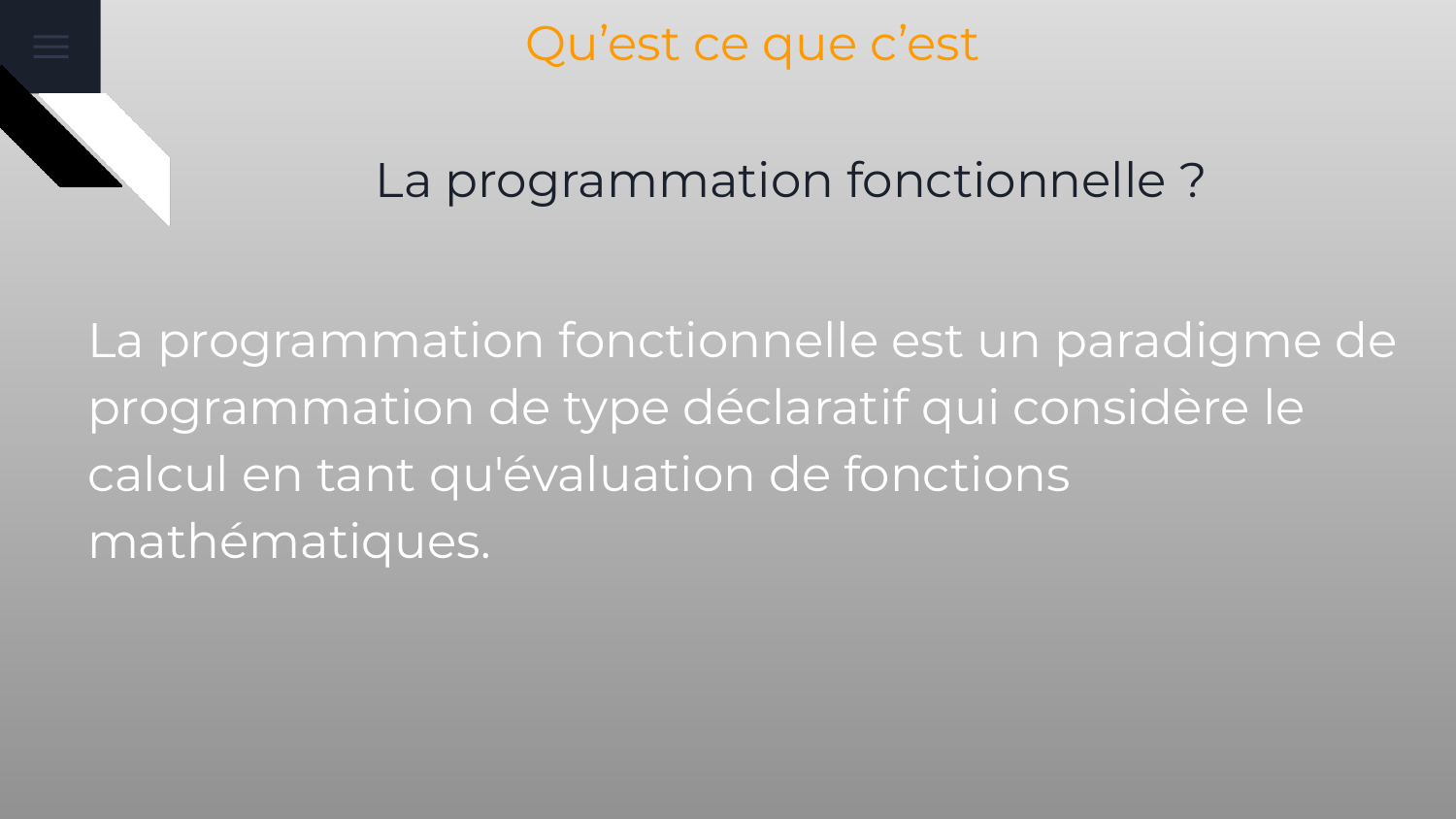

# Qu’est ce que c’est

La programmation fonctionnelle ?

La programmation fonctionnelle est un paradigme de programmation de type déclaratif qui considère le calcul en tant qu'évaluation de fonctions mathématiques.